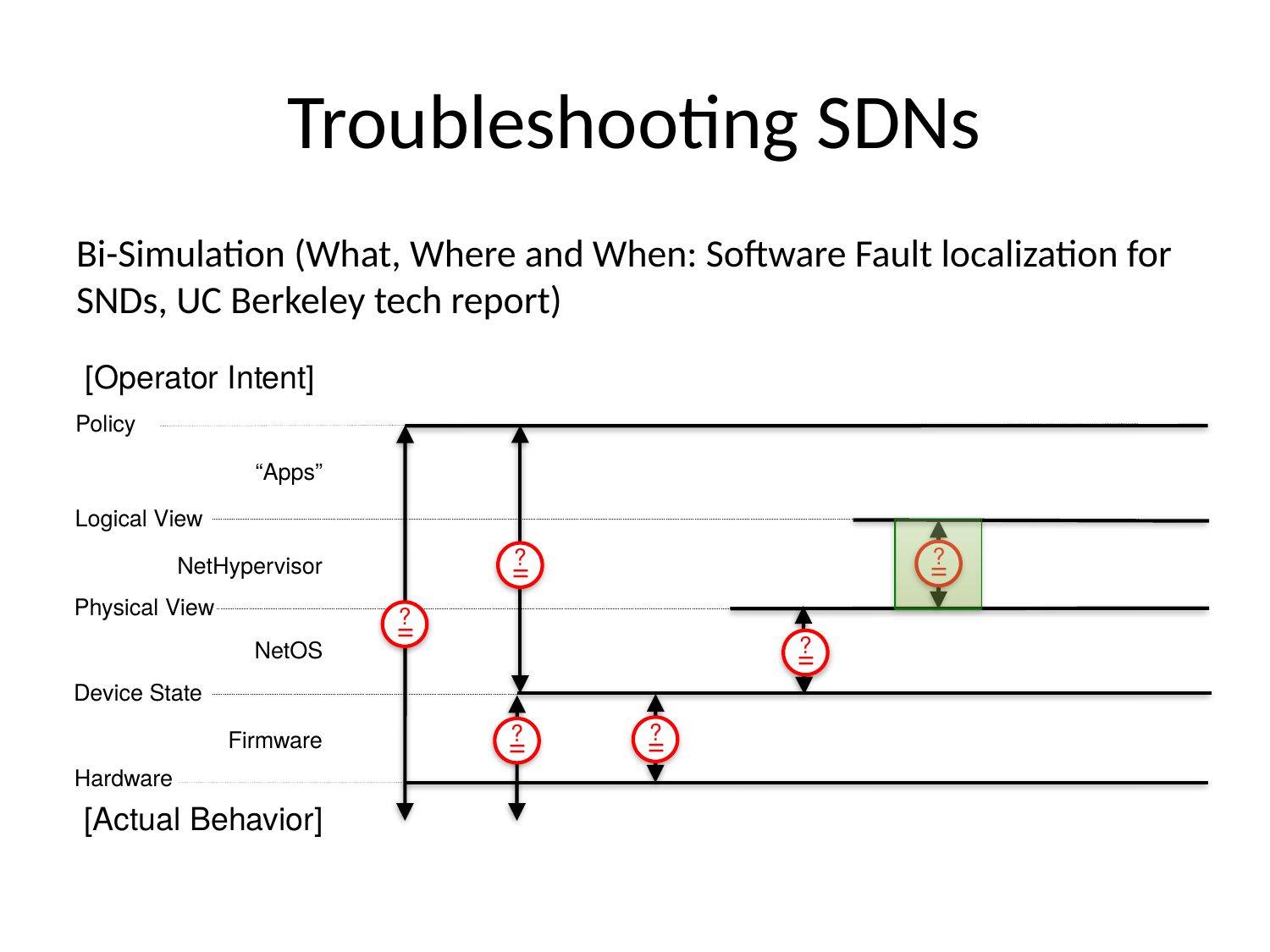

# Troubleshooting SDNs
Bi-Simulation (What, Where and When: Software Fault localization for SNDs, UC Berkeley tech report)
[Operator Intent]
Policy
“Apps”
Logical View

?
=

?
=

NetHypervisor
Physical View
?
=

?
=

NetOS
Device State
?
=

?
=

Firmware
Hardware
[Actual Behavior]